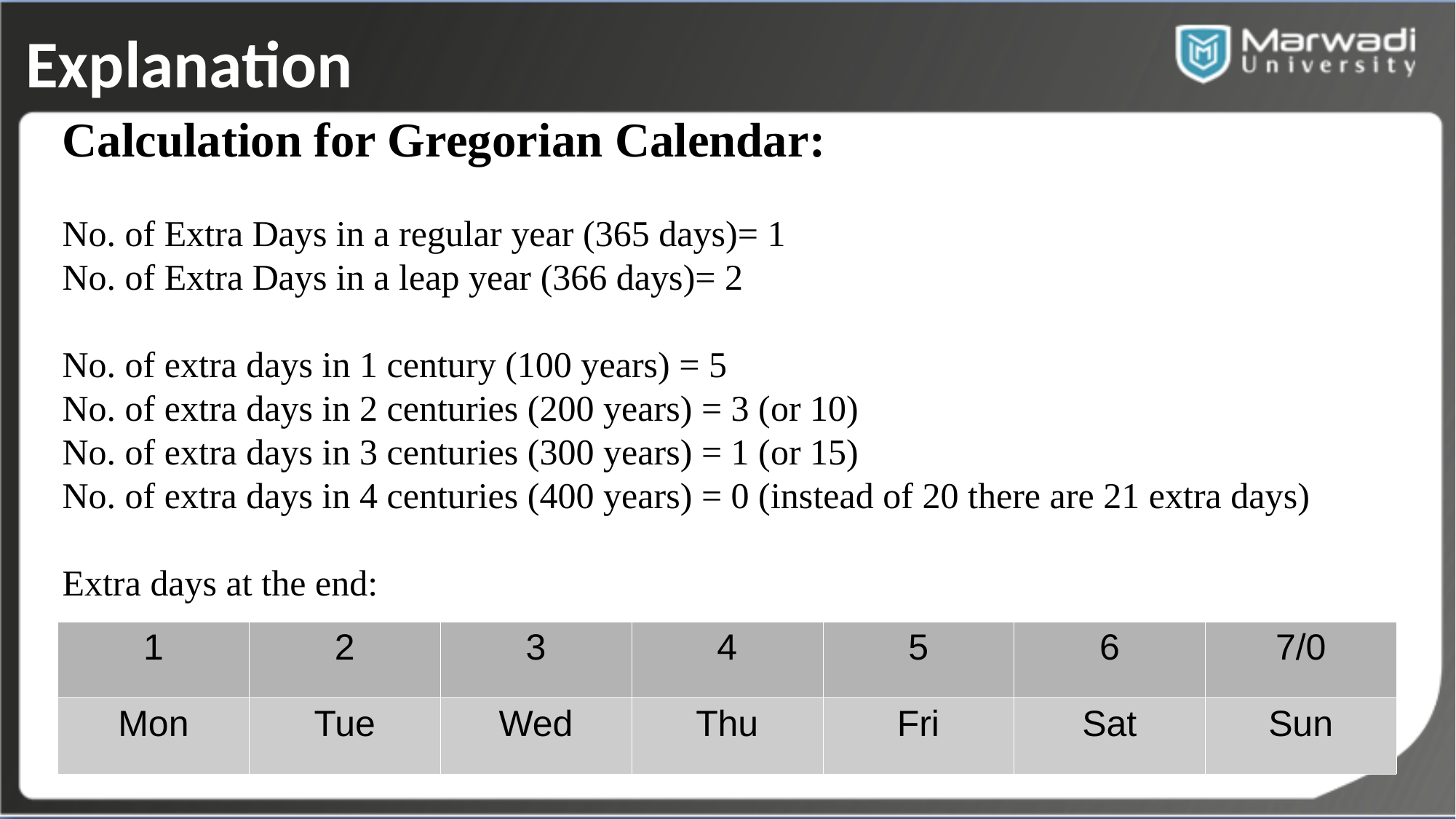

Explanation
Calculation for Gregorian Calendar:

No. of Extra Days in a regular year (365 days)= 1
No. of Extra Days in a leap year (366 days)= 2

No. of extra days in 1 century (100 years) = 5
No. of extra days in 2 centuries (200 years) = 3 (or 10)
No. of extra days in 3 centuries (300 years) = 1 (or 15)
No. of extra days in 4 centuries (400 years) = 0 (instead of 20 there are 21 extra days)

Extra days at the end:
| 1 | 2 | 3 | 4 | 5 | 6 | 7/0 |
| --- | --- | --- | --- | --- | --- | --- |
| Mon | Tue | Wed | Thu | Fri | Sat | Sun |